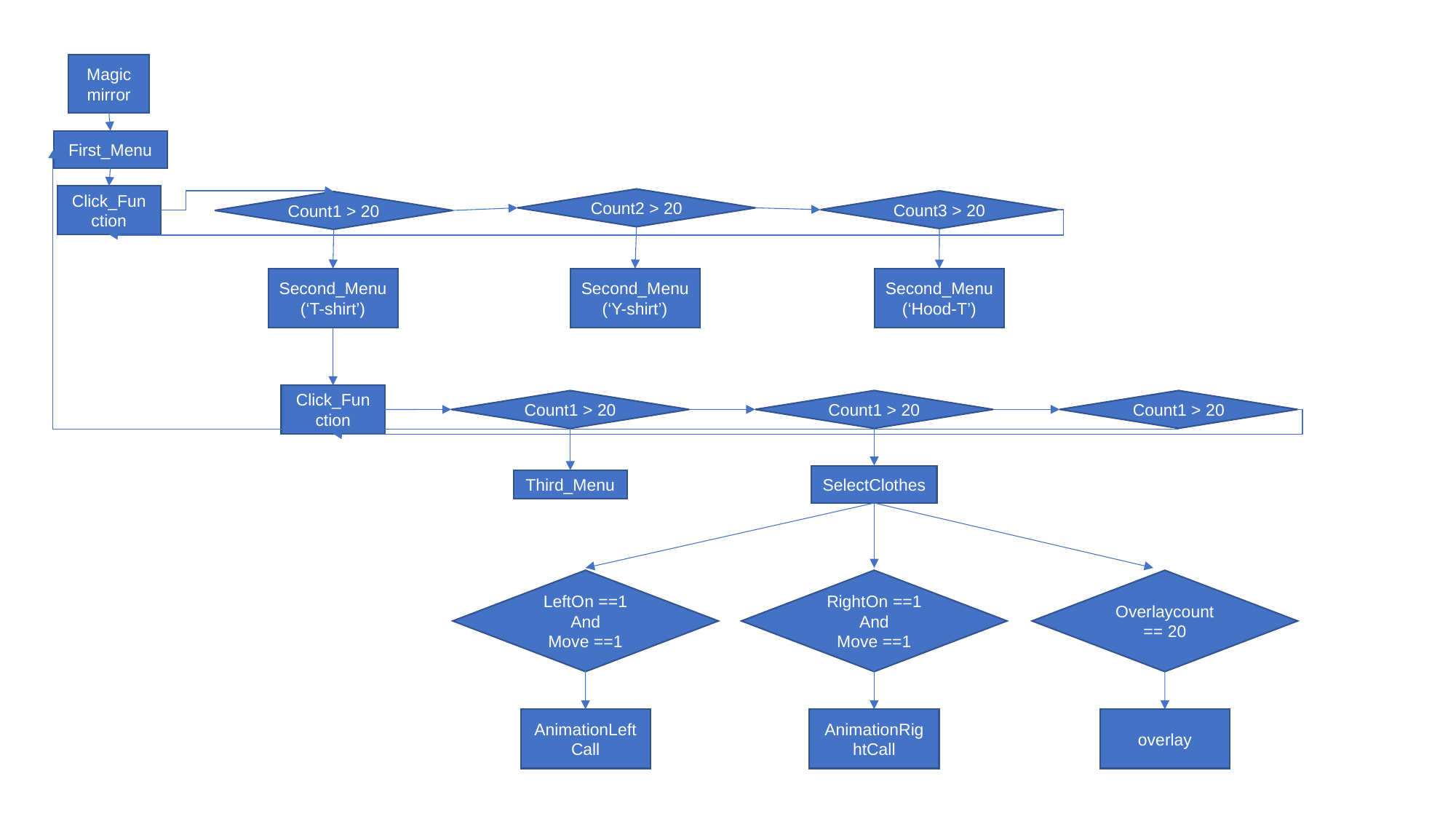

Magic mirror
First_Menu
Click_Function
Count2 > 20
Count3 > 20
Count1 > 20
Second_Menu(‘Y-shirt’)
Second_Menu(‘Hood-T’)
Second_Menu(‘T-shirt’)
Click_Function
Count1 > 20
Count1 > 20
Count1 > 20
SelectClothes
Third_Menu

LeftOn ==1
And
Move ==1

RightOn ==1
And
Move ==1

Overlaycount == 20

AnimationLeftCall
AnimationRightCall
overlay